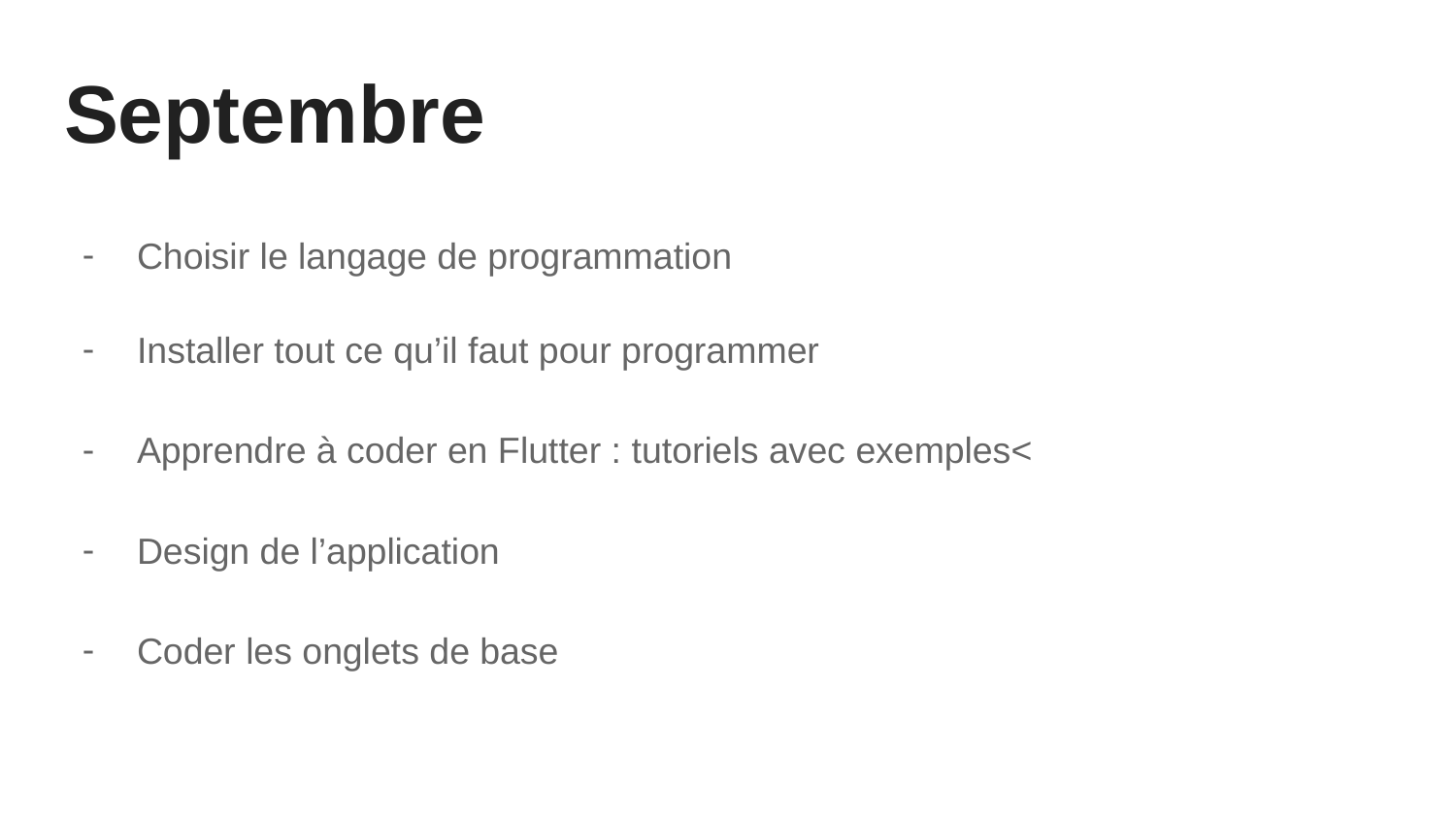

# Septembre
Choisir le langage de programmation
Installer tout ce qu’il faut pour programmer
Apprendre à coder en Flutter : tutoriels avec exemples<
Design de l’application
Coder les onglets de base